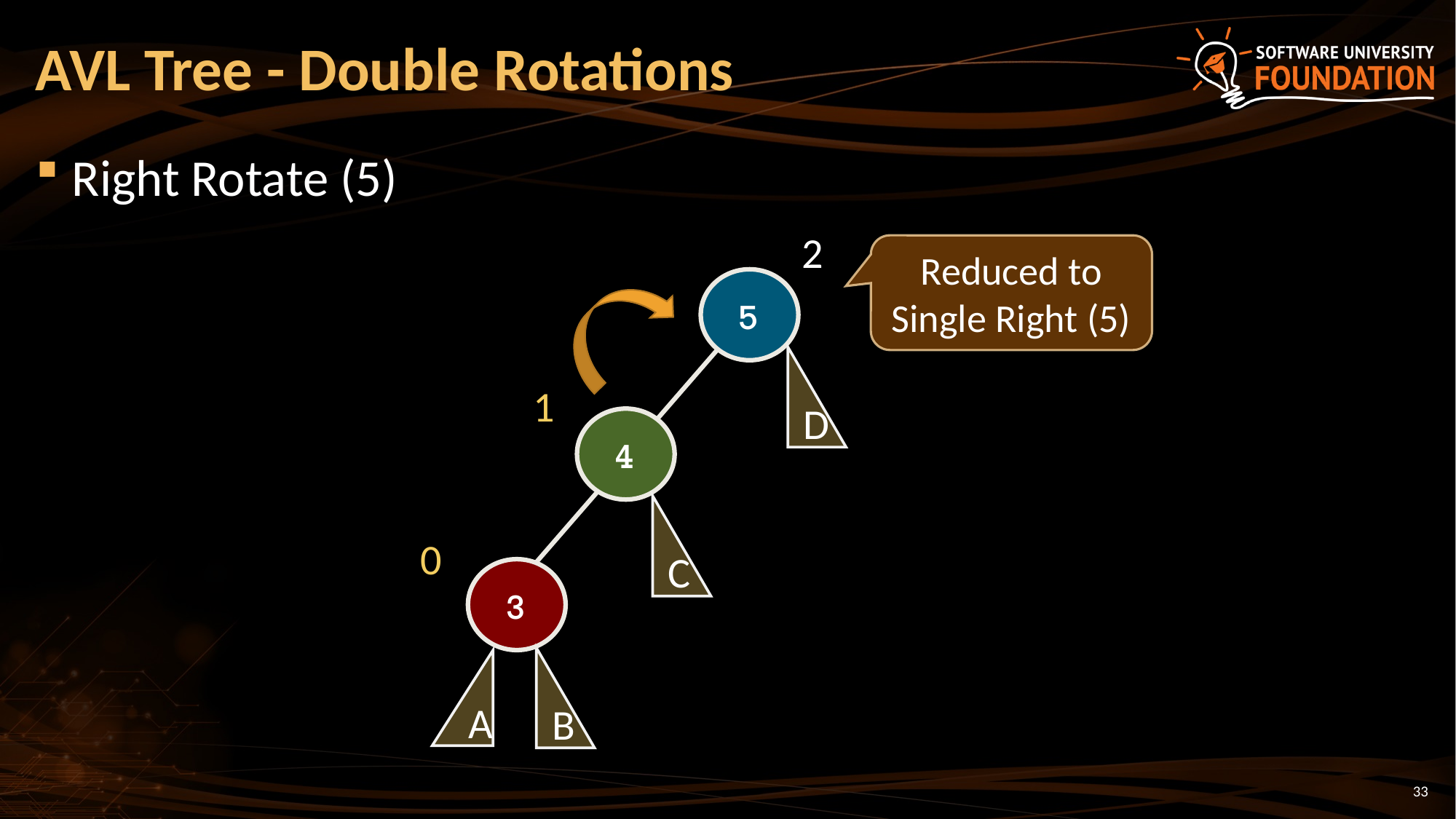

# AVL Tree - Double Rotations
Right Rotate (5)

2
Reduced to Single Right (5)
5

D

1
4

C
0
3
B
A
33